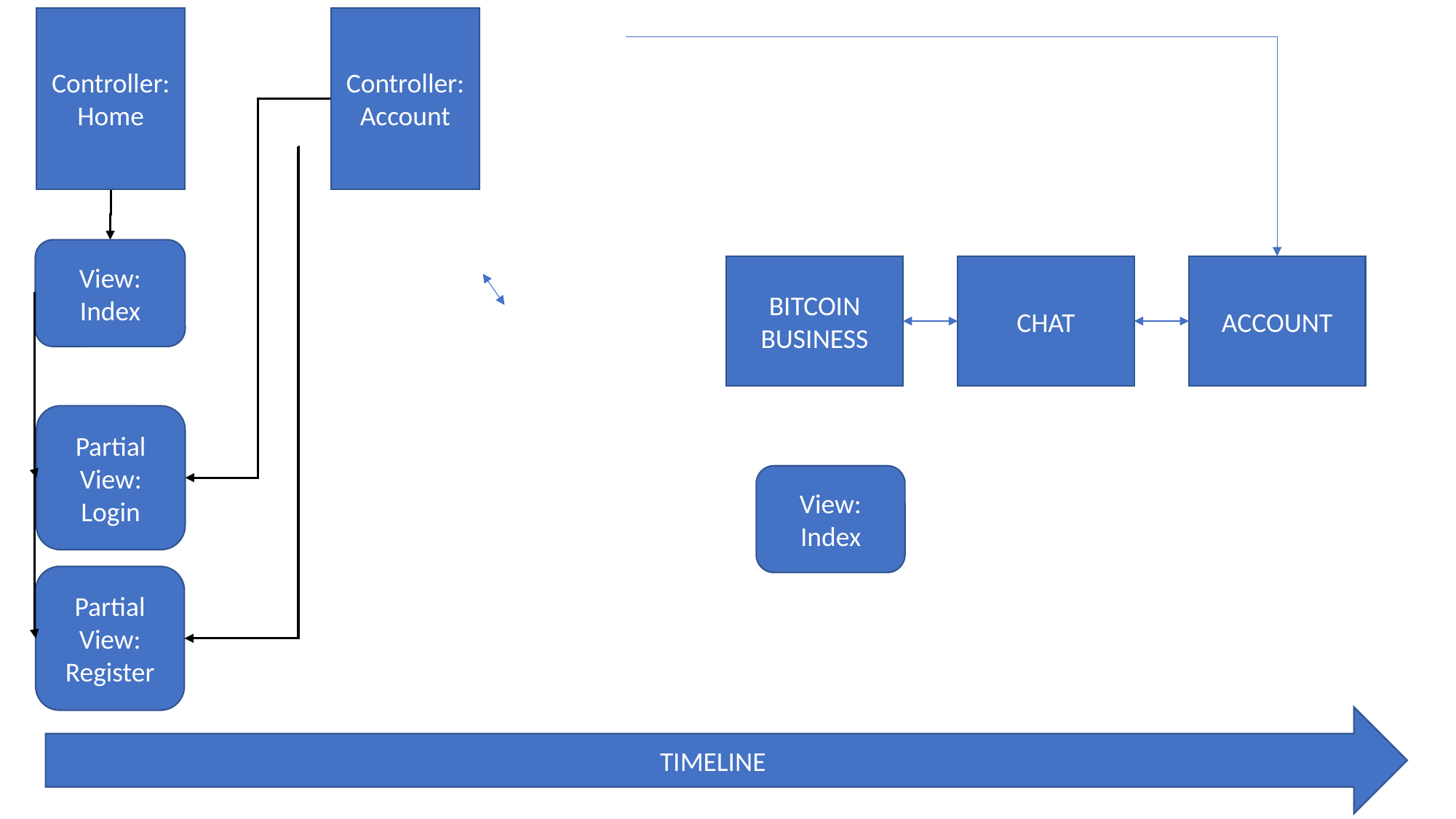

Controller:
Home
Controller:
Account
View:
Index
BITCOIN
BUSINESS
CHAT
ACCOUNT
Partial
View:
Login
View:
Index
Partial
View:
Register
TIMELINE